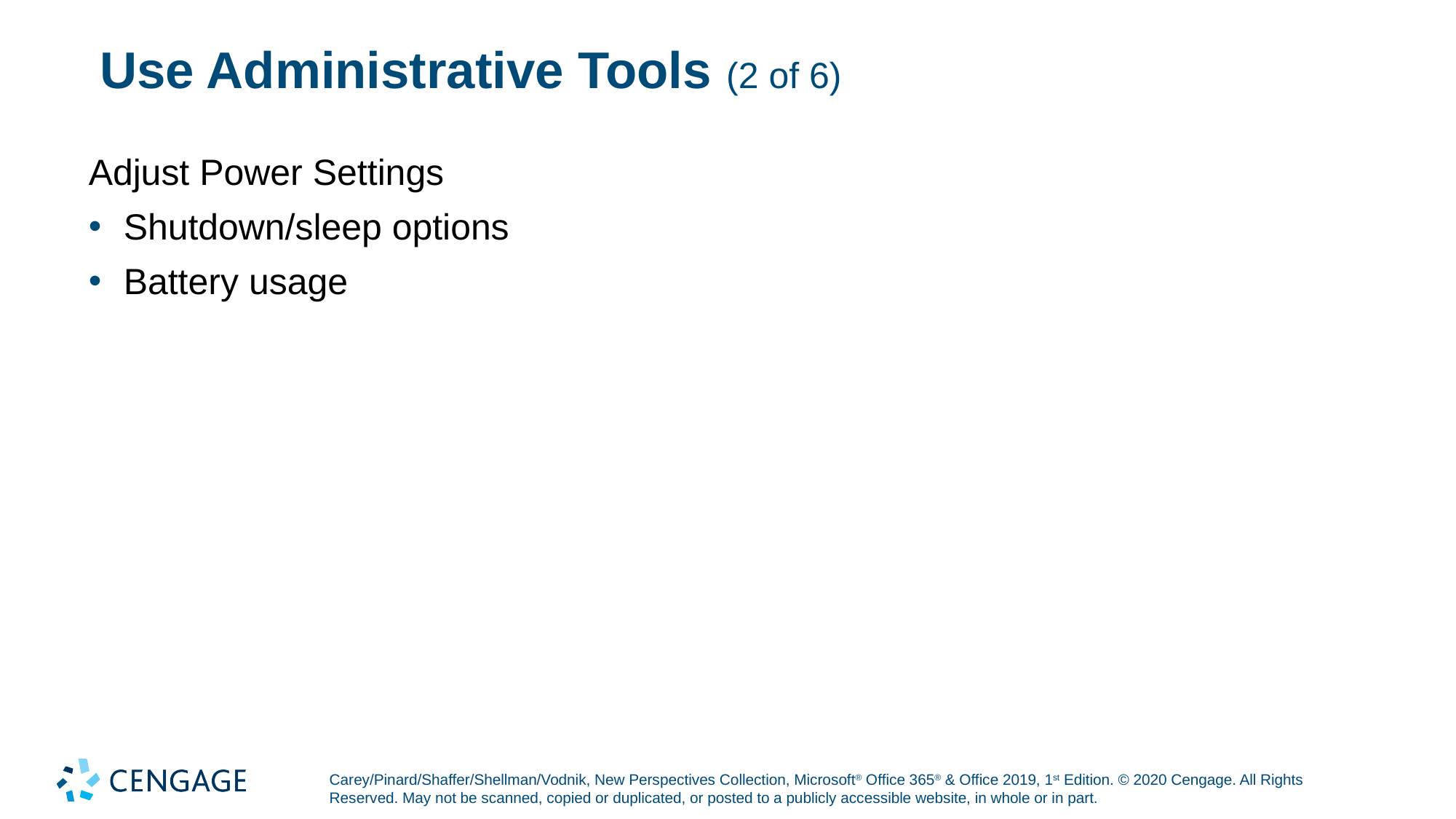

# Use Administrative Tools (2 of 6)
Adjust Power Settings
Shutdown/sleep options
Battery usage